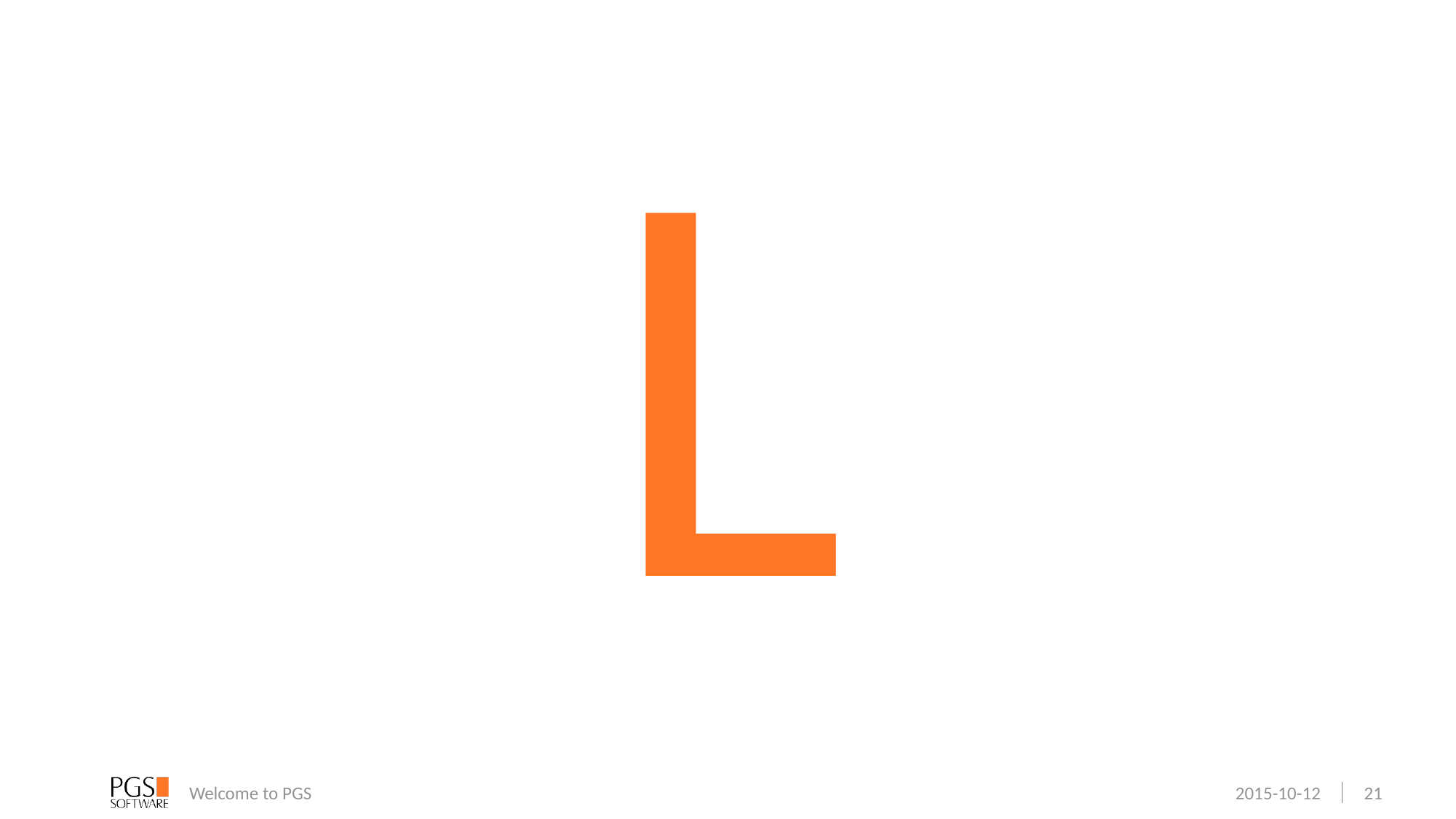

# L
Welcome to PGS
2015-10-12
21